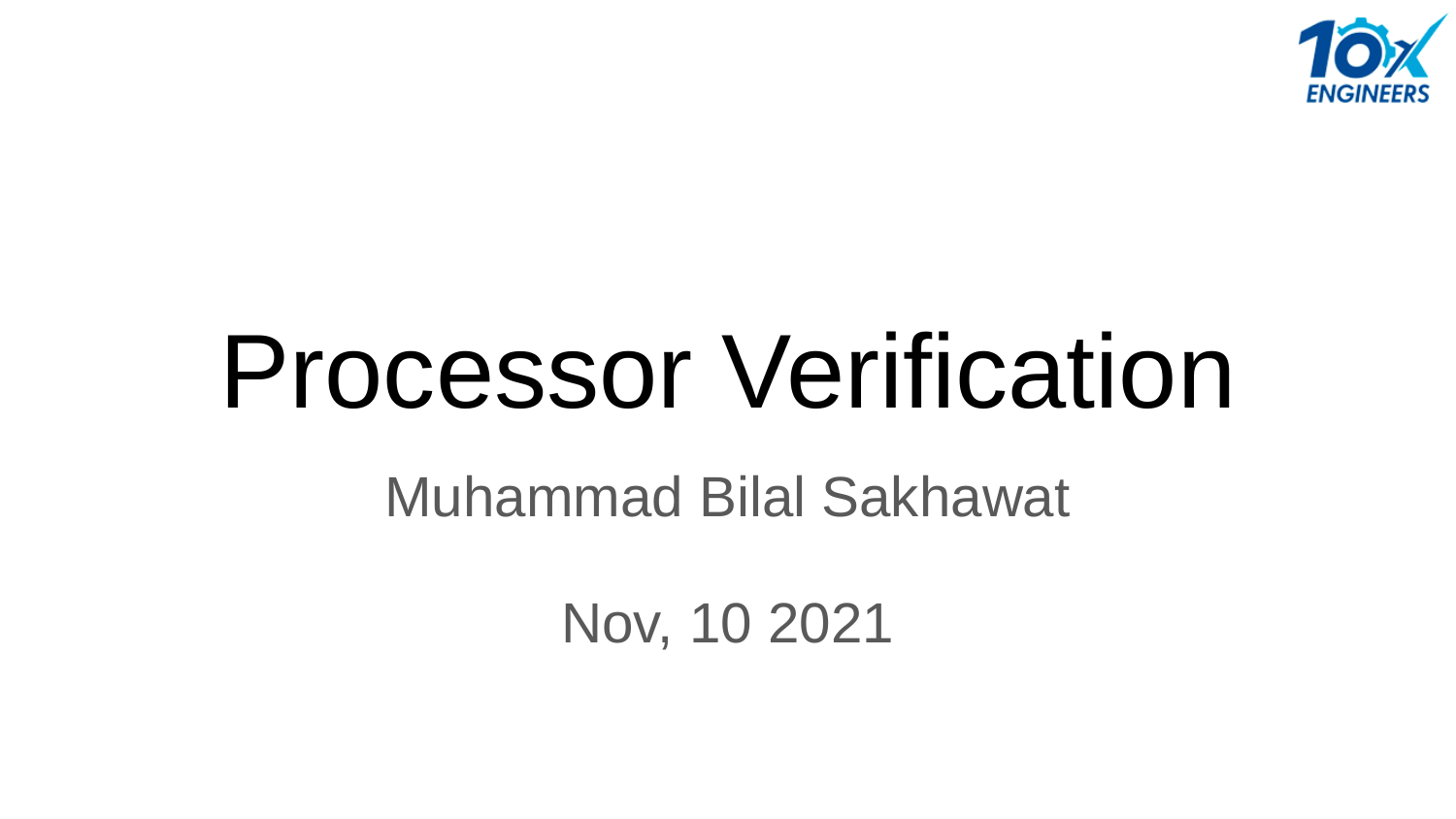

# Processor Verification
Muhammad Bilal Sakhawat

Nov, 10 2021